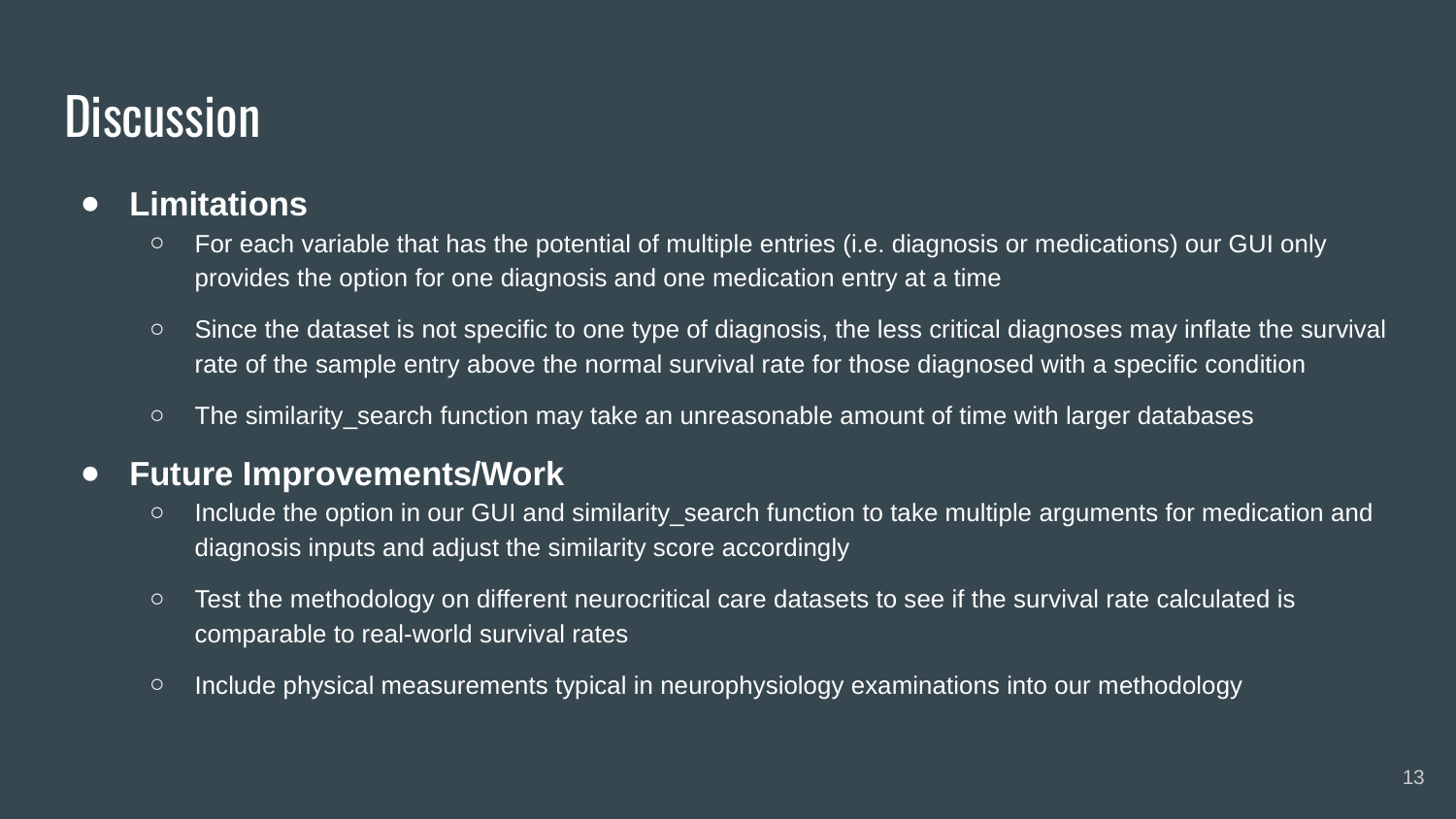

# Discussion
Limitations
For each variable that has the potential of multiple entries (i.e. diagnosis or medications) our GUI only provides the option for one diagnosis and one medication entry at a time
Since the dataset is not specific to one type of diagnosis, the less critical diagnoses may inflate the survival rate of the sample entry above the normal survival rate for those diagnosed with a specific condition
The similarity_search function may take an unreasonable amount of time with larger databases
Future Improvements/Work
Include the option in our GUI and similarity_search function to take multiple arguments for medication and diagnosis inputs and adjust the similarity score accordingly
Test the methodology on different neurocritical care datasets to see if the survival rate calculated is comparable to real-world survival rates
Include physical measurements typical in neurophysiology examinations into our methodology
13